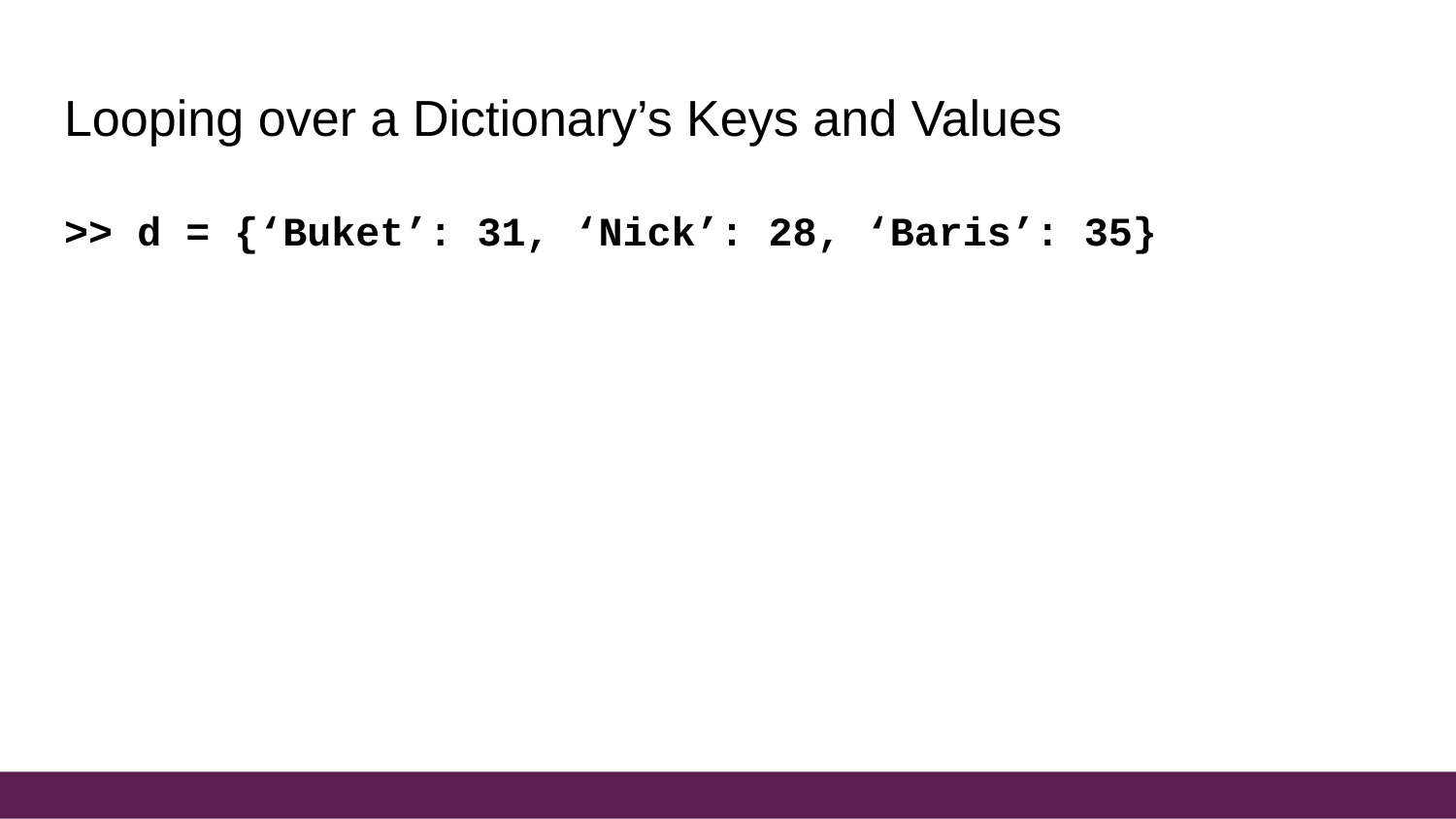

# Looping over a Dictionary’s Keys and Values
>> d = {‘Buket’: 31, ‘Nick’: 28, ‘Baris’: 35}